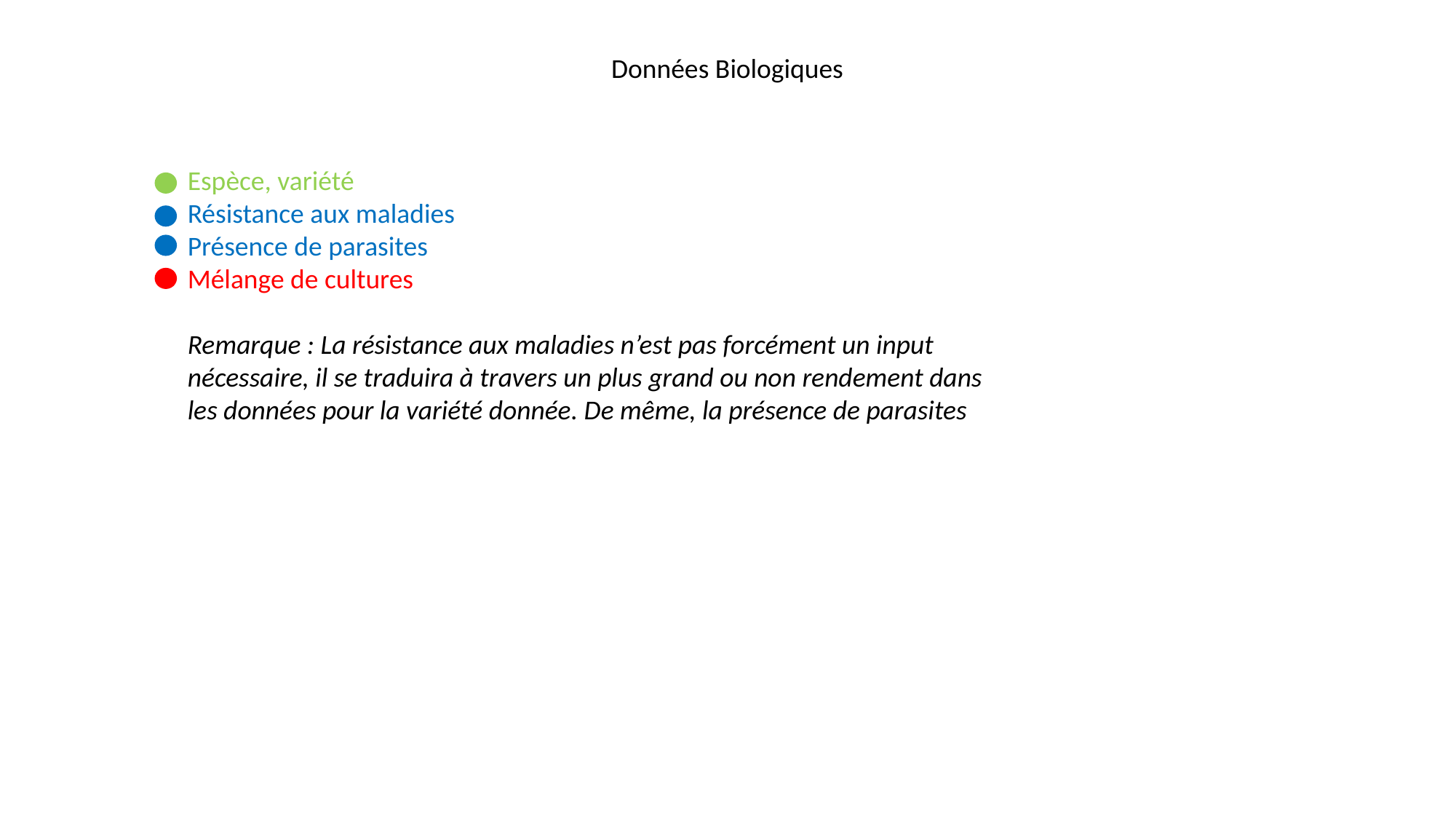

Données Biologiques
Espèce, variété
Résistance aux maladies
Présence de parasites
Mélange de cultures

Remarque : La résistance aux maladies n’est pas forcément un input nécessaire, il se traduira à travers un plus grand ou non rendement dans les données pour la variété donnée. De même, la présence de parasites